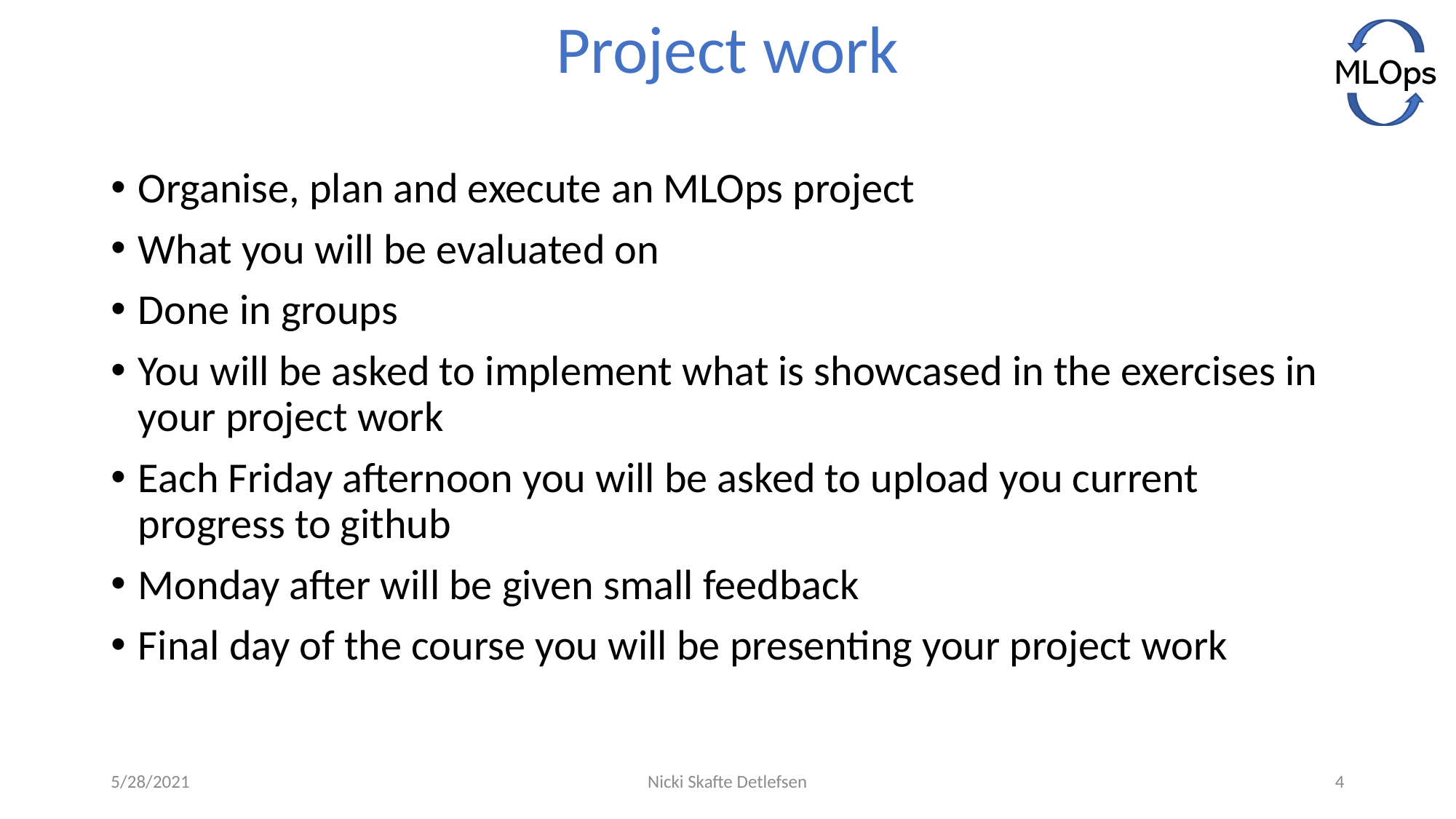

# Project work
Organise, plan and execute an MLOps project
What you will be evaluated on
Done in groups
You will be asked to implement what is showcased in the exercises in your project work
Each Friday afternoon you will be asked to upload you current progress to github
Monday after will be given small feedback
Final day of the course you will be presenting your project work

5/28/2021
Nicki Skafte Detlefsen
4